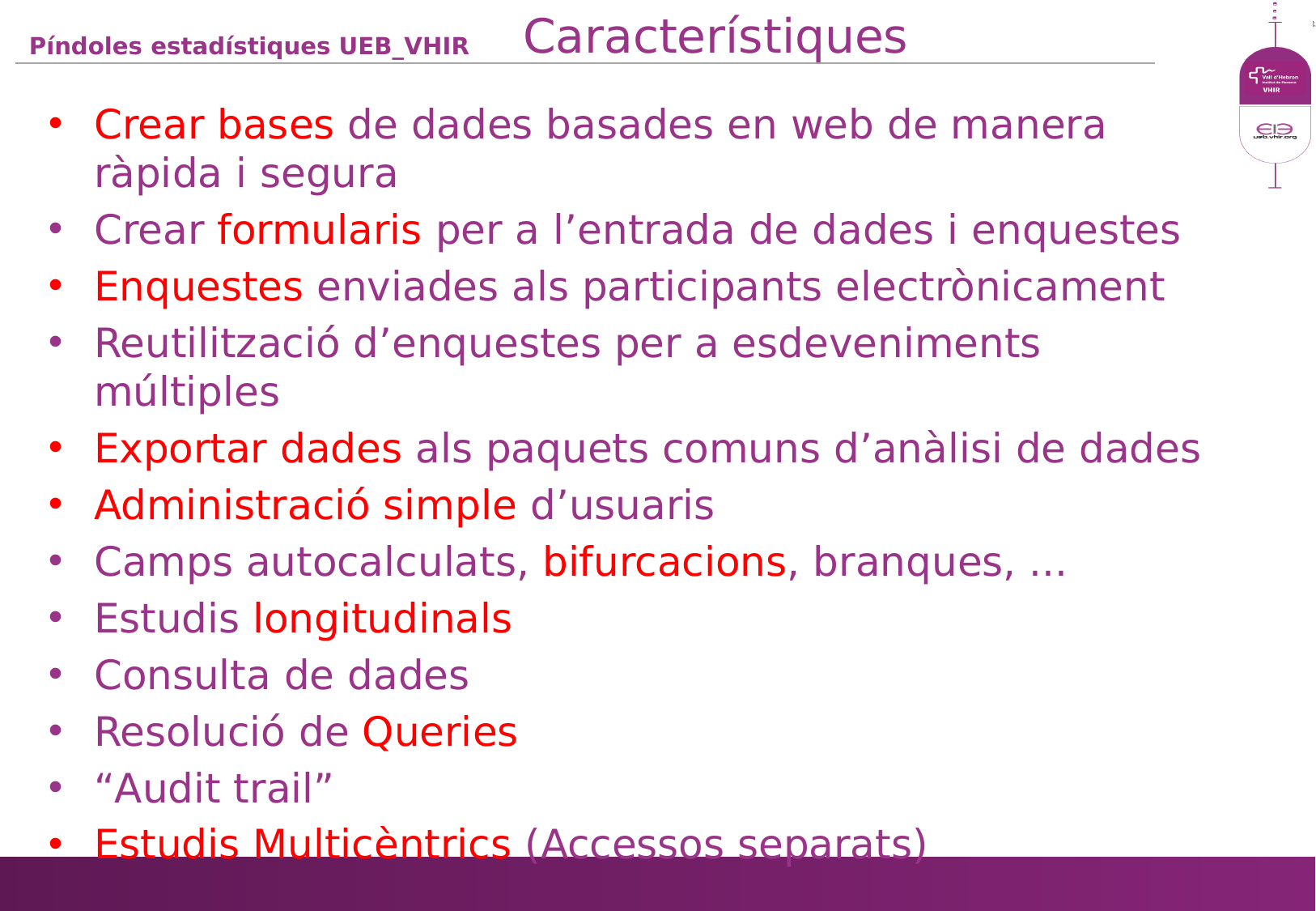

# Característiques
Crear bases de dades basades en web de manera ràpida i segura
Crear formularis per a l’entrada de dades i enquestes
Enquestes enviades als participants electrònicament
Reutilització d’enquestes per a esdeveniments múltiples
Exportar dades als paquets comuns d’anàlisi de dades
Administració simple d’usuaris
Camps autocalculats, bifurcacions, branques, ...
Estudis longitudinals
Consulta de dades
Resolució de Queries
“Audit trail”
Estudis Multicèntrics (Accessos separats)